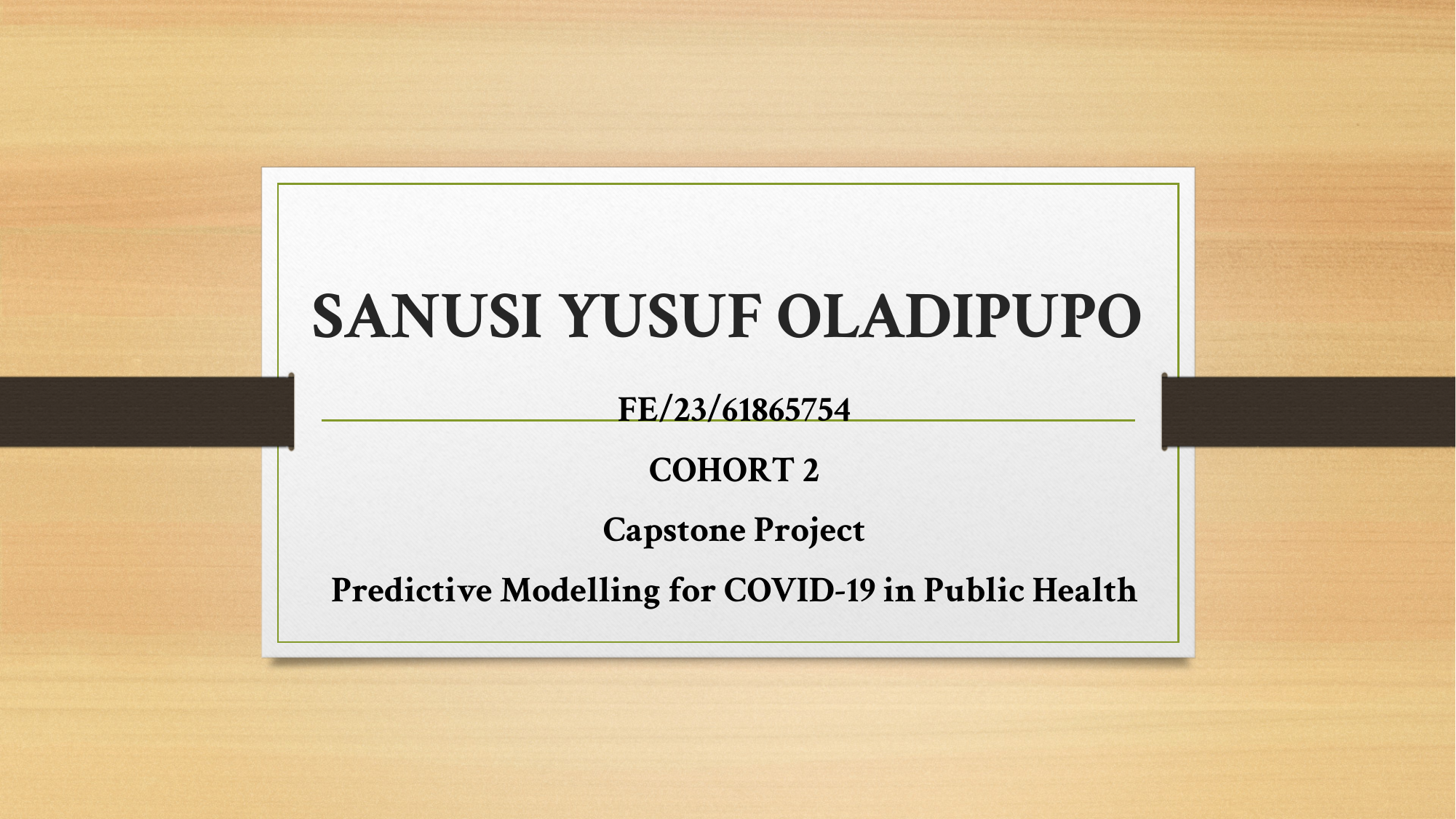

# SANUSI YUSUF OLADIPUPO
FE/23/61865754
COHORT 2
Capstone Project
Predictive Modelling for COVID-19 in Public Health